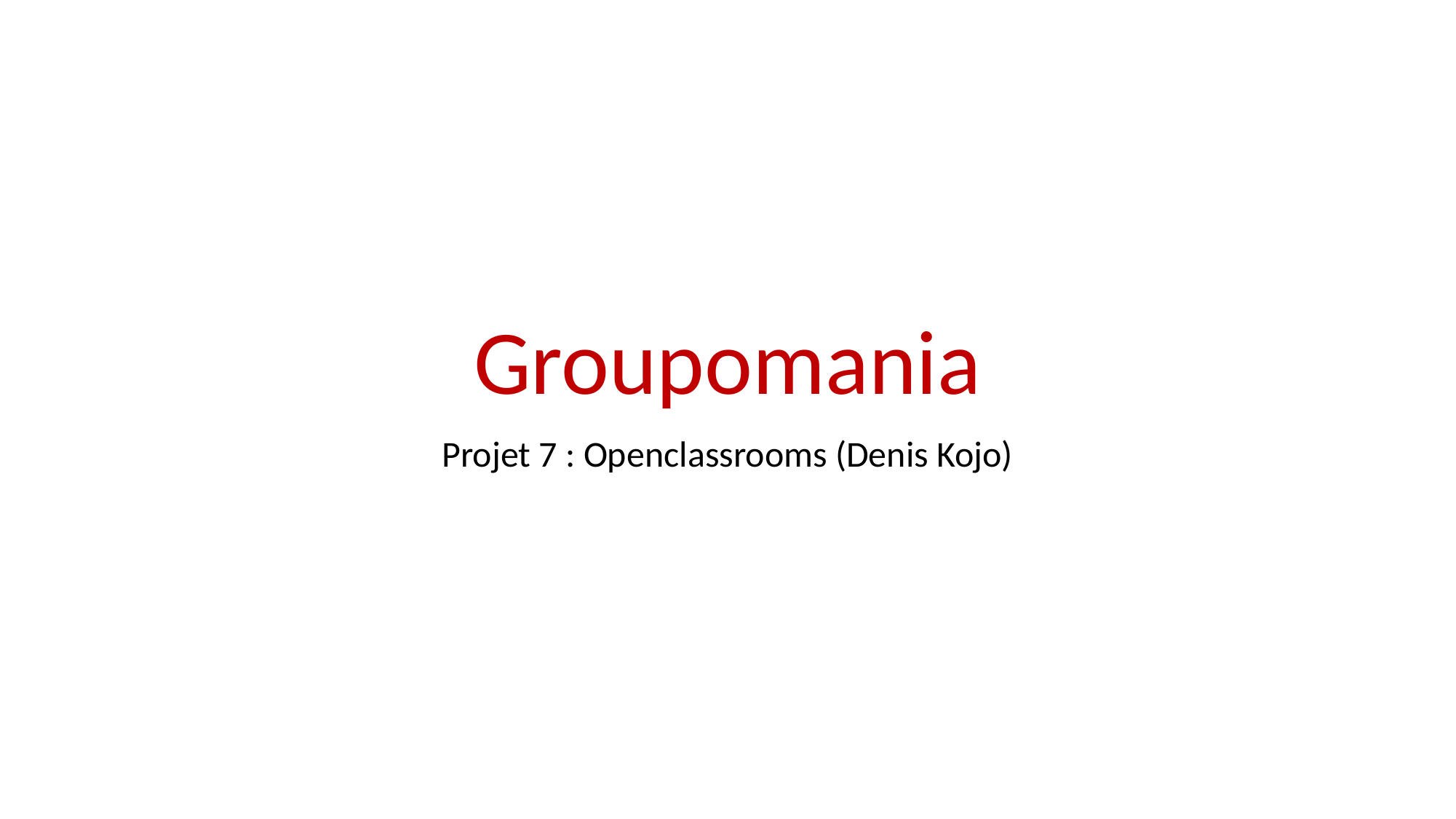

# Groupomania
Projet 7 : Openclassrooms (Denis Kojo)